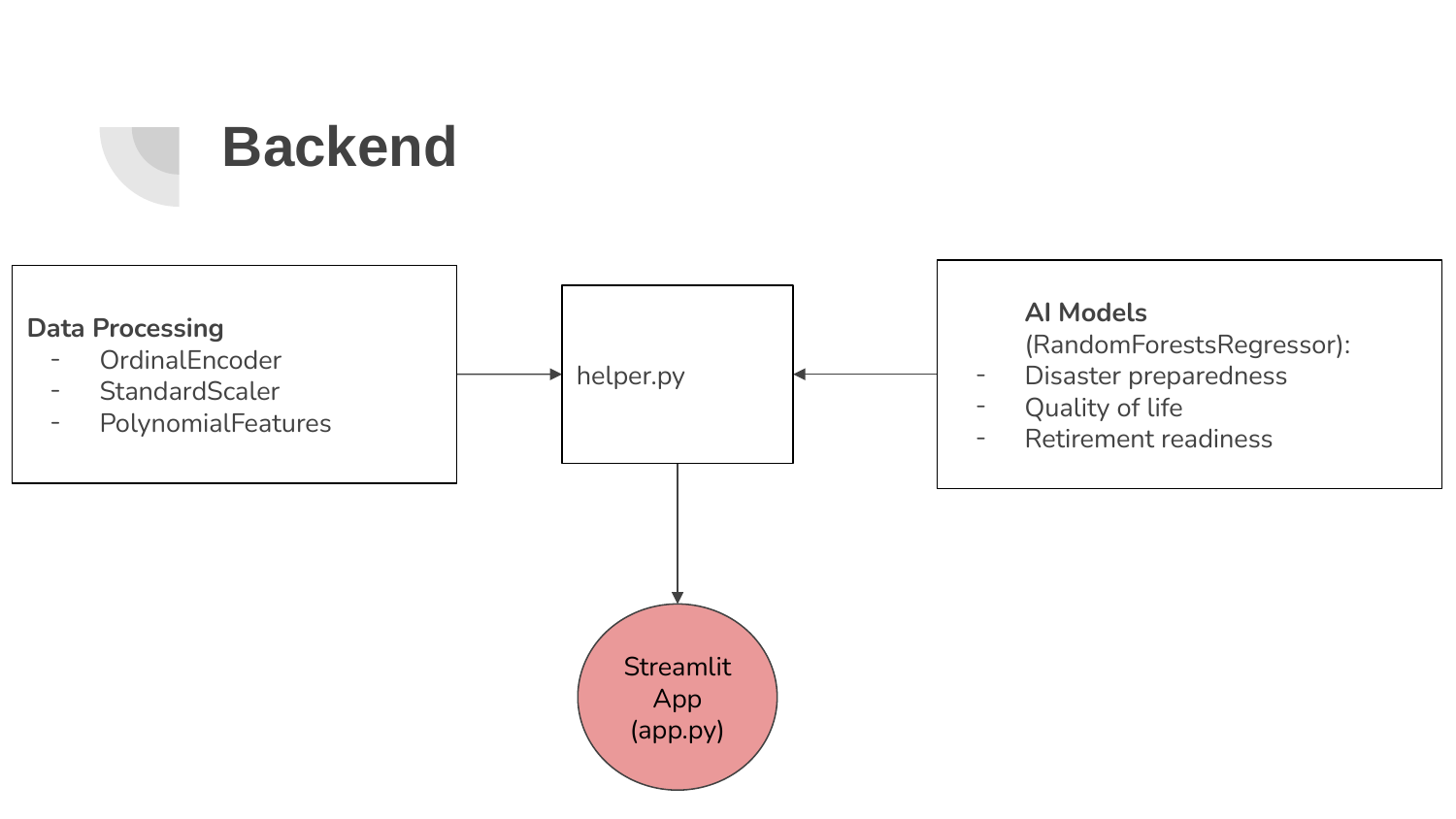

# Backend
AI Models (RandomForestsRegressor):
Disaster preparedness
Quality of life
Retirement readiness
Data Processing
OrdinalEncoder
StandardScaler
PolynomialFeatures
helper.py
Streamlit
App
(app.py)